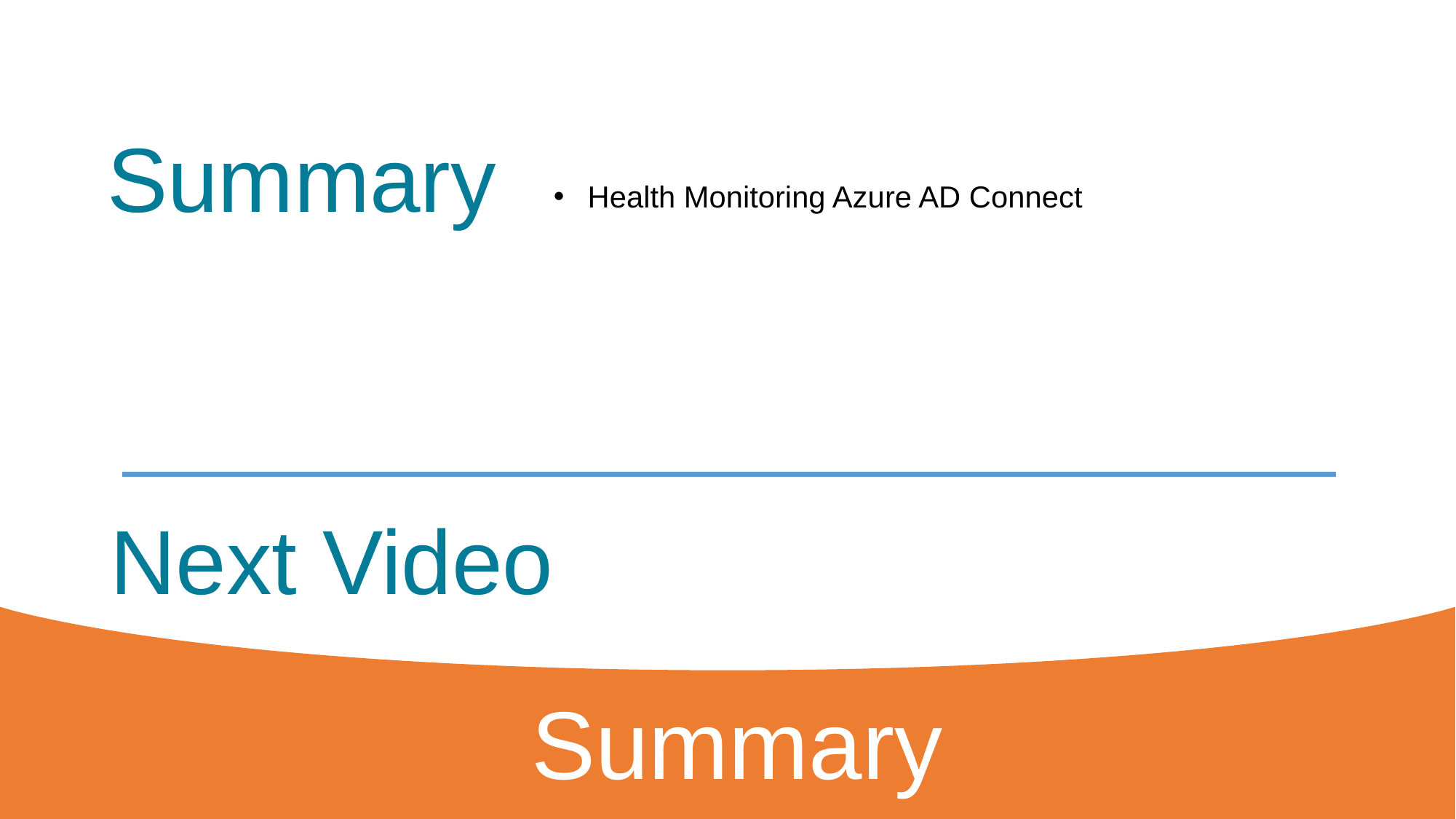

Summary
Health Monitoring Azure AD Connect

# Next Video
Summary
6